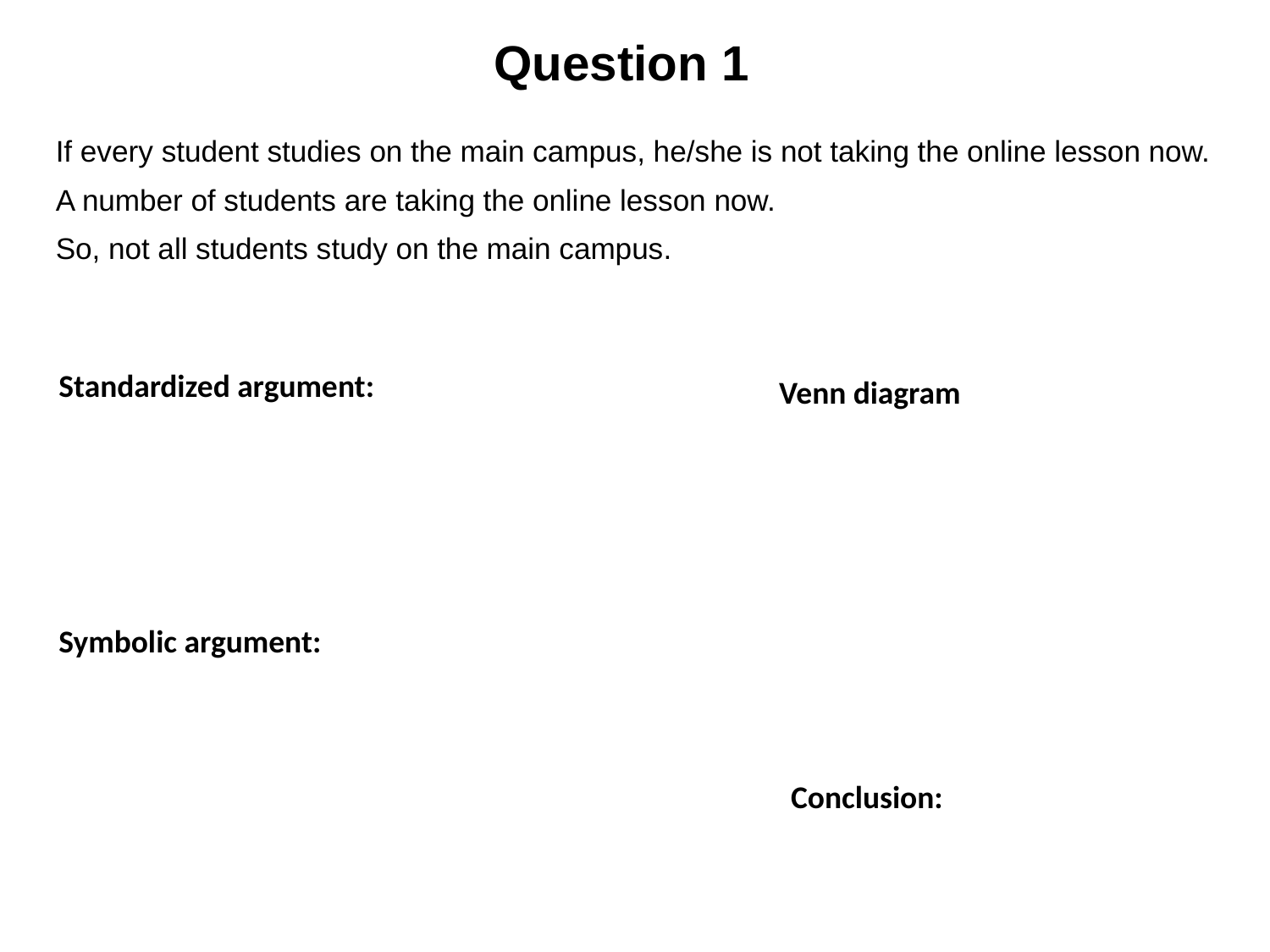

# Question 1
If every student studies on the main campus, he/she is not taking the online lesson now.
A number of students are taking the online lesson now.
So, not all students study on the main campus.
Standardized argument:
Venn diagram
Symbolic argument:
Conclusion: